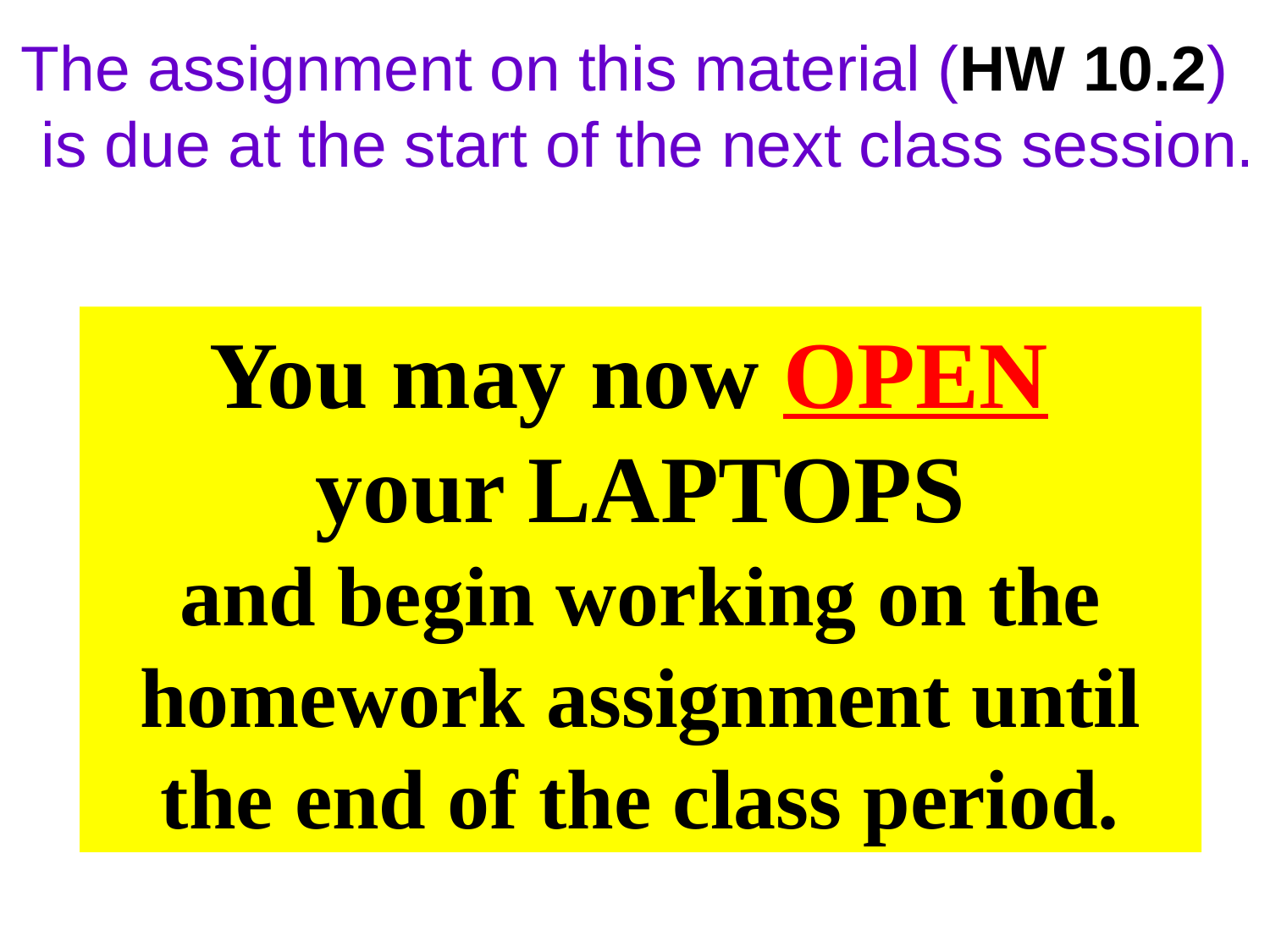

The assignment on this material (HW 10.2) is due at the start of the next class session.

You may now OPEN
your LAPTOPS
and begin working on the homework assignment until the end of the class period.